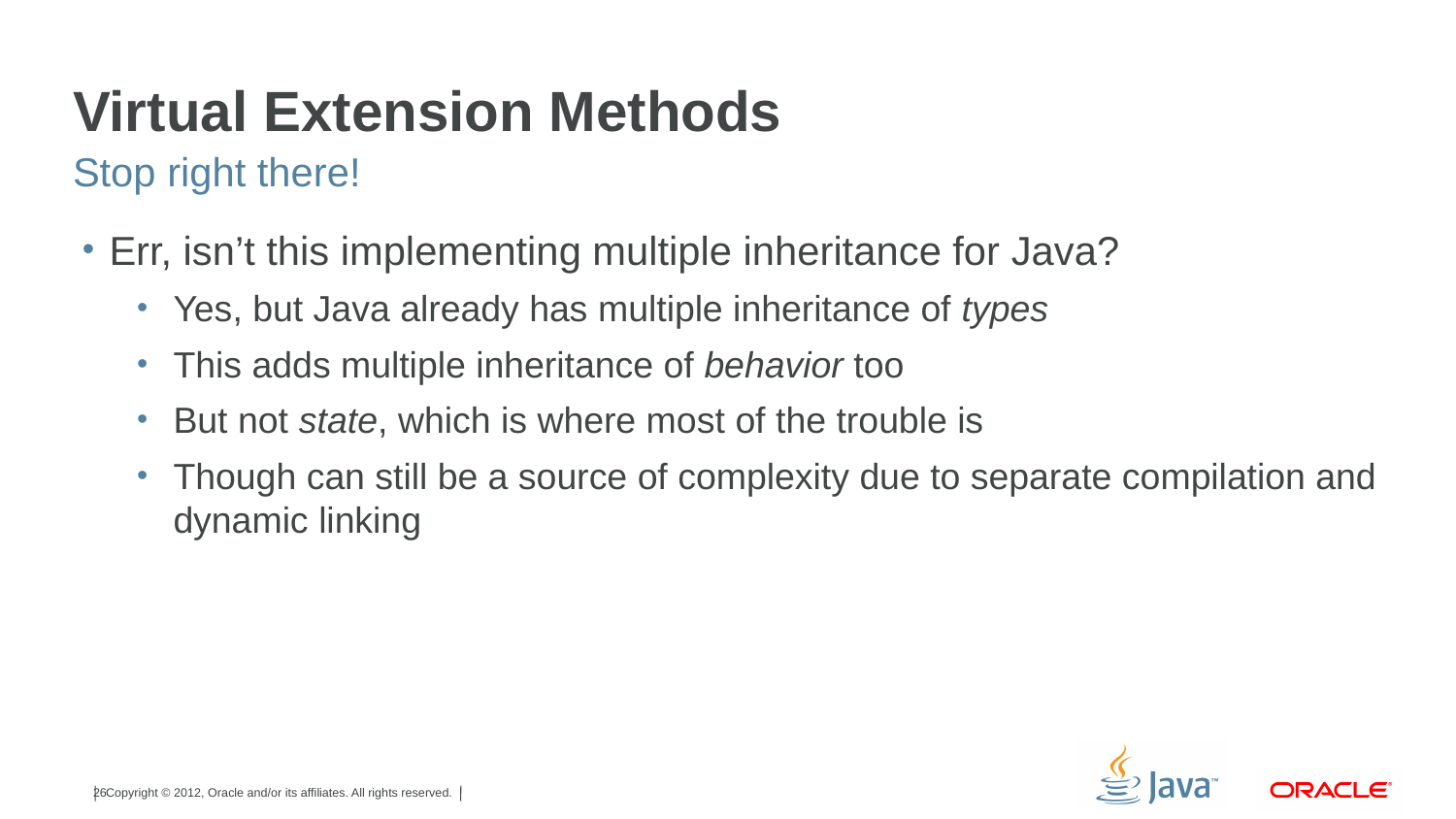

# Virtual Extension Methods
Stop right there!
Err, isn’t this implementing multiple inheritance for Java?
Yes, but Java already has multiple inheritance of types
This adds multiple inheritance of behavior too
But not state, which is where most of the trouble is
Though can still be a source of complexity due to separate compilation and dynamic linking